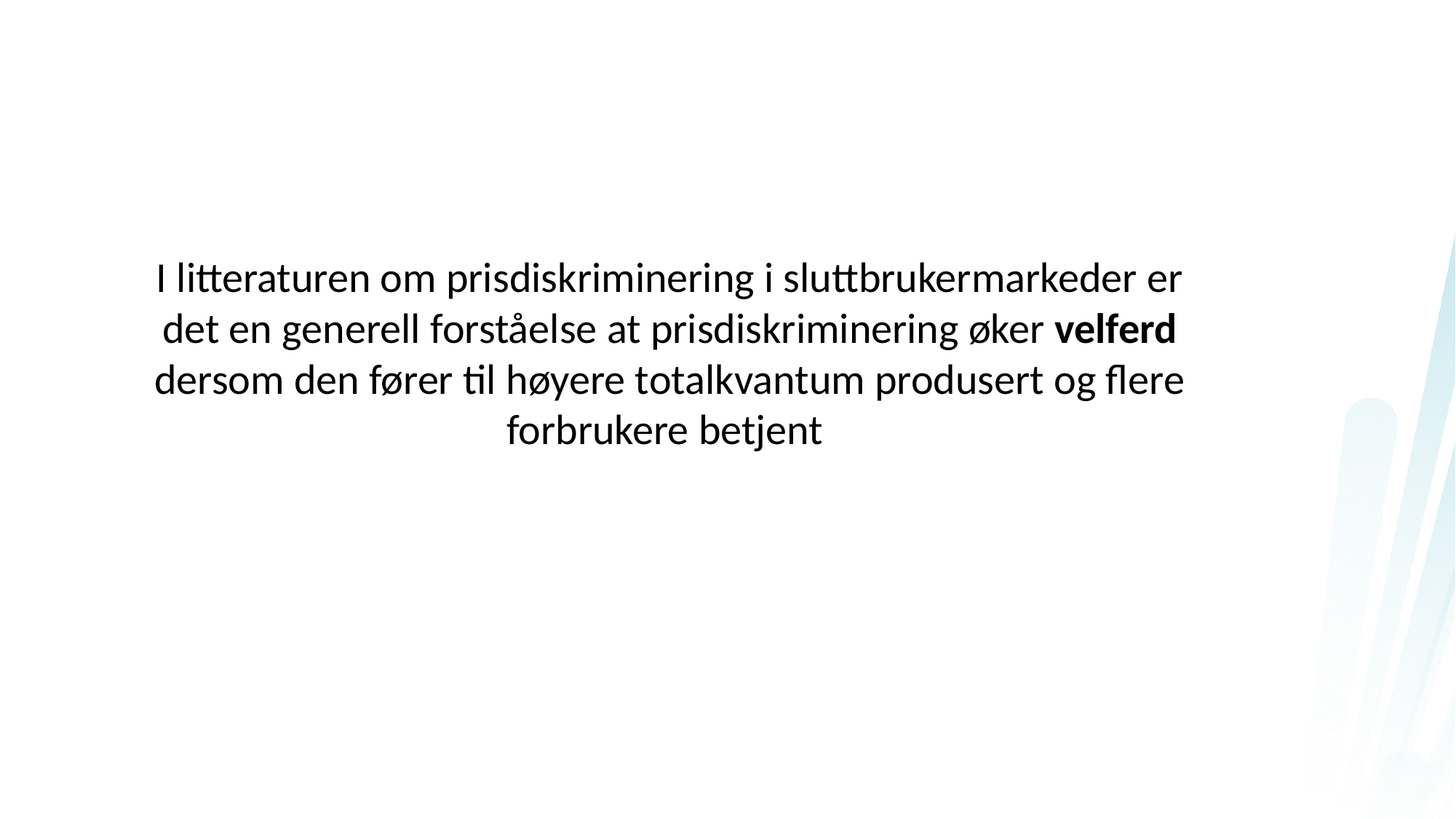

I litteraturen om prisdiskriminering i sluttbrukermarkeder er det en generell forståelse at prisdiskriminering øker velferd dersom den fører til høyere totalkvantum produsert og flere forbrukere betjent